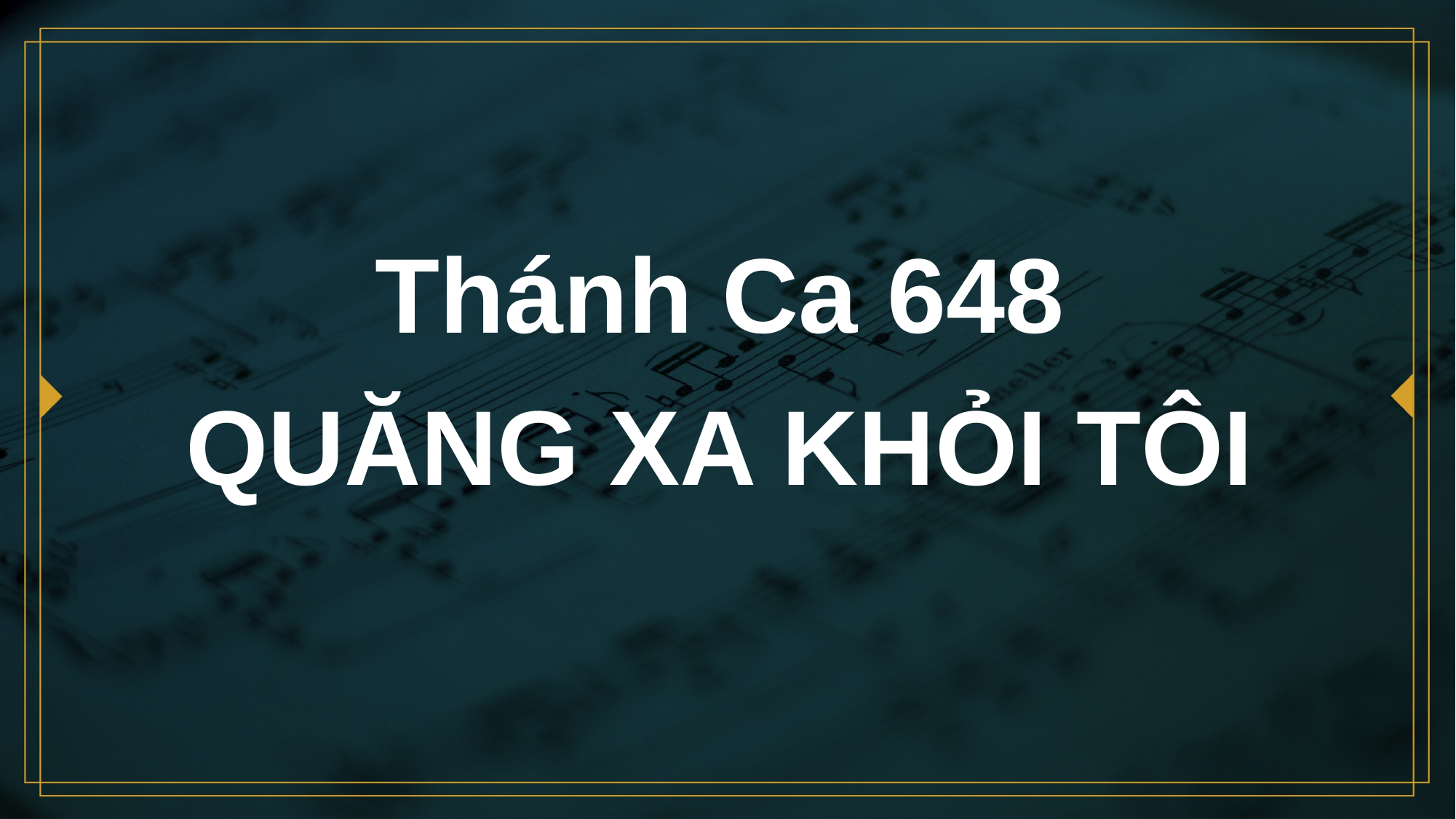

# Thánh Ca 648 QUĂNG XA KHỎI TÔI